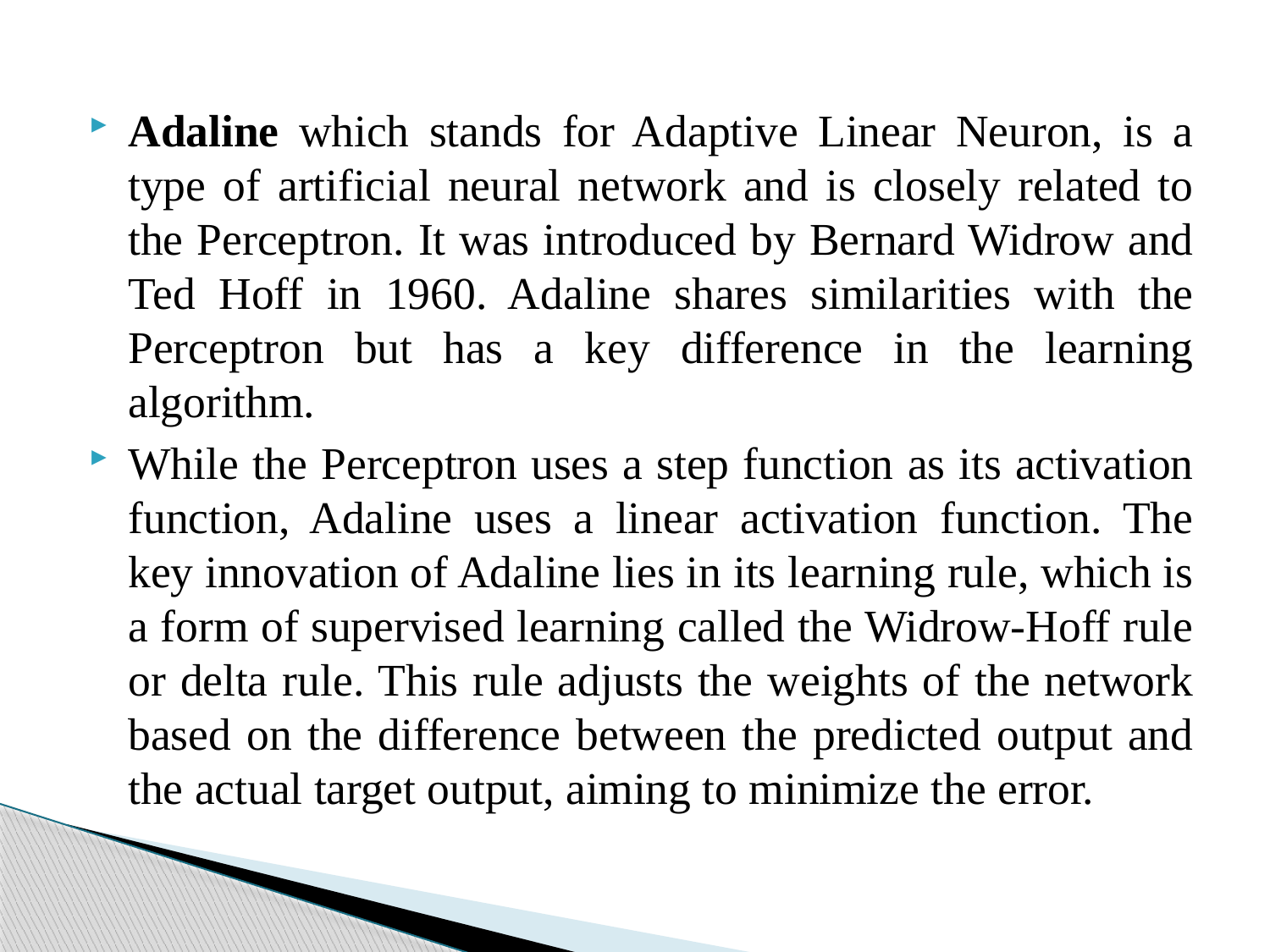

Adaline which stands for Adaptive Linear Neuron, is a type of artificial neural network and is closely related to the Perceptron. It was introduced by Bernard Widrow and Ted Hoff in 1960. Adaline shares similarities with the Perceptron but has a key difference in the learning algorithm.
While the Perceptron uses a step function as its activation function, Adaline uses a linear activation function. The key innovation of Adaline lies in its learning rule, which is a form of supervised learning called the Widrow-Hoff rule or delta rule. This rule adjusts the weights of the network based on the difference between the predicted output and the actual target output, aiming to minimize the error.